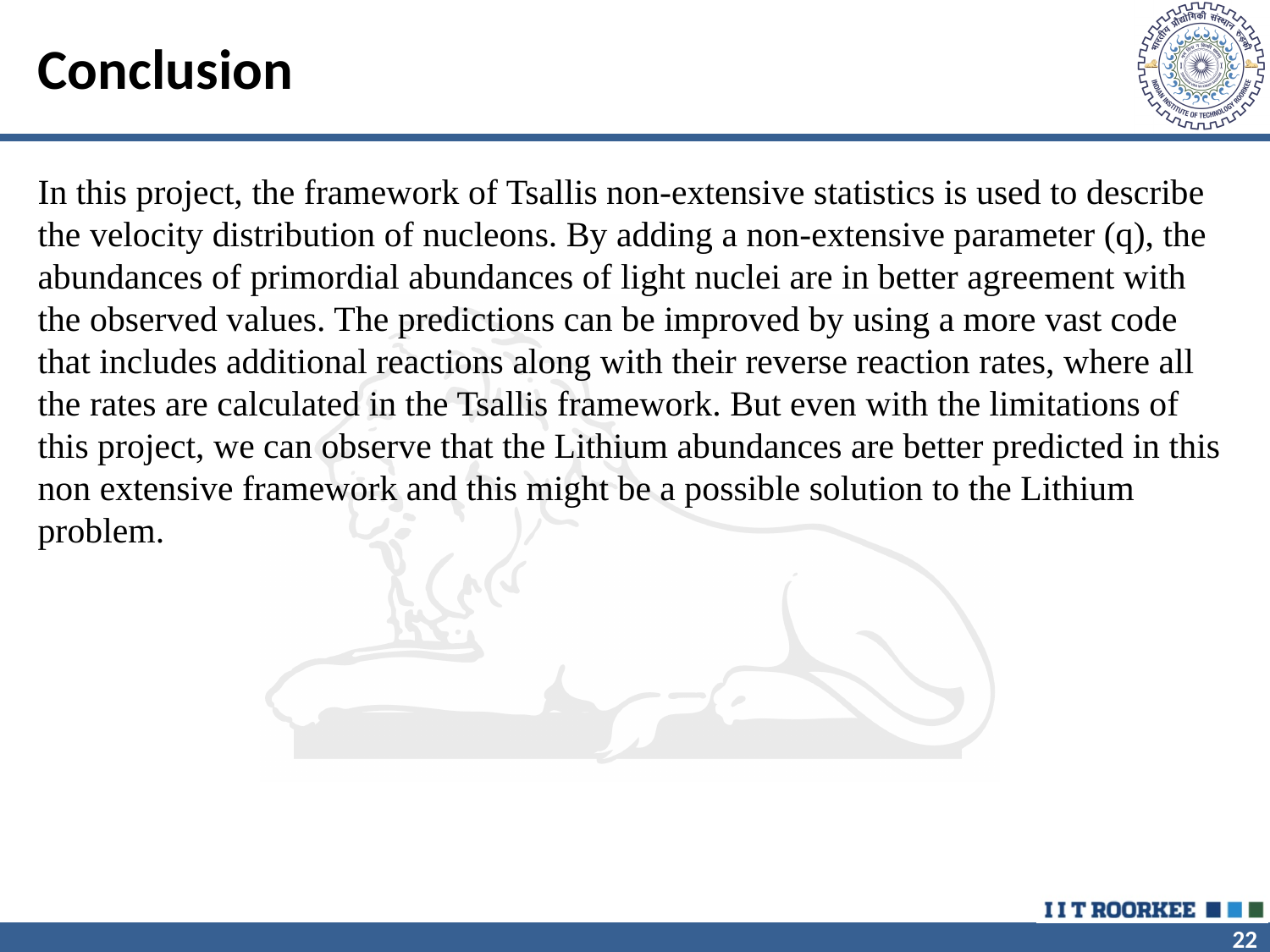

# Conclusion
In this project, the framework of Tsallis non-extensive statistics is used to describe the velocity distribution of nucleons. By adding a non-extensive parameter (q), the abundances of primordial abundances of light nuclei are in better agreement with the observed values. The predictions can be improved by using a more vast code that includes additional reactions along with their reverse reaction rates, where all the rates are calculated in the Tsallis framework. But even with the limitations of this project, we can observe that the Lithium abundances are better predicted in this non extensive framework and this might be a possible solution to the Lithium problem.